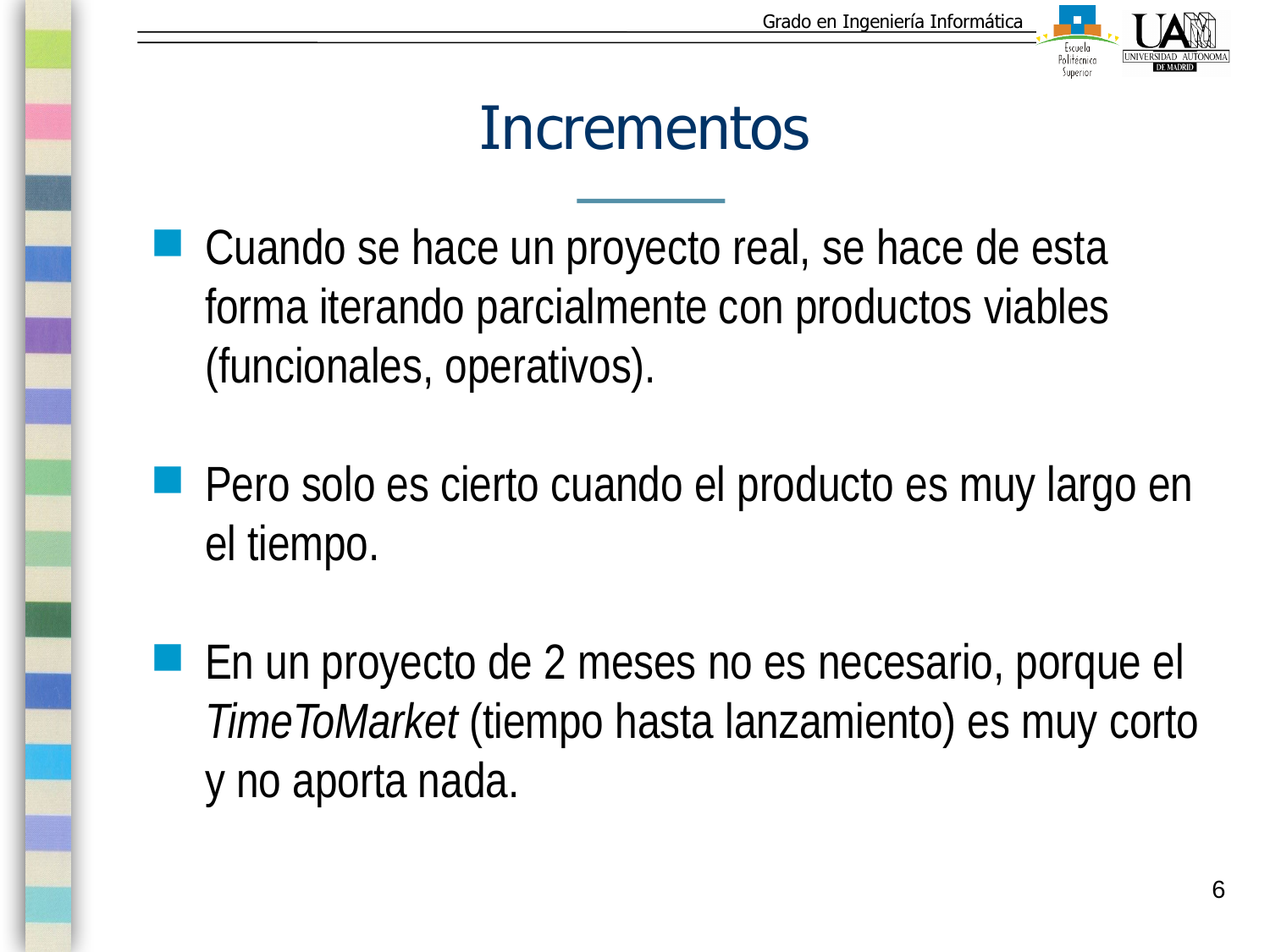

# Incrementos

Cuando se hace un proyecto real, se hace de esta forma iterando parcialmente con productos viables (funcionales, operativos).

Pero solo es cierto cuando el producto es muy largo en el tiempo.

En un proyecto de 2 meses no es necesario, porque el TimeToMarket (tiempo hasta lanzamiento) es muy corto y no aporta nada.
6